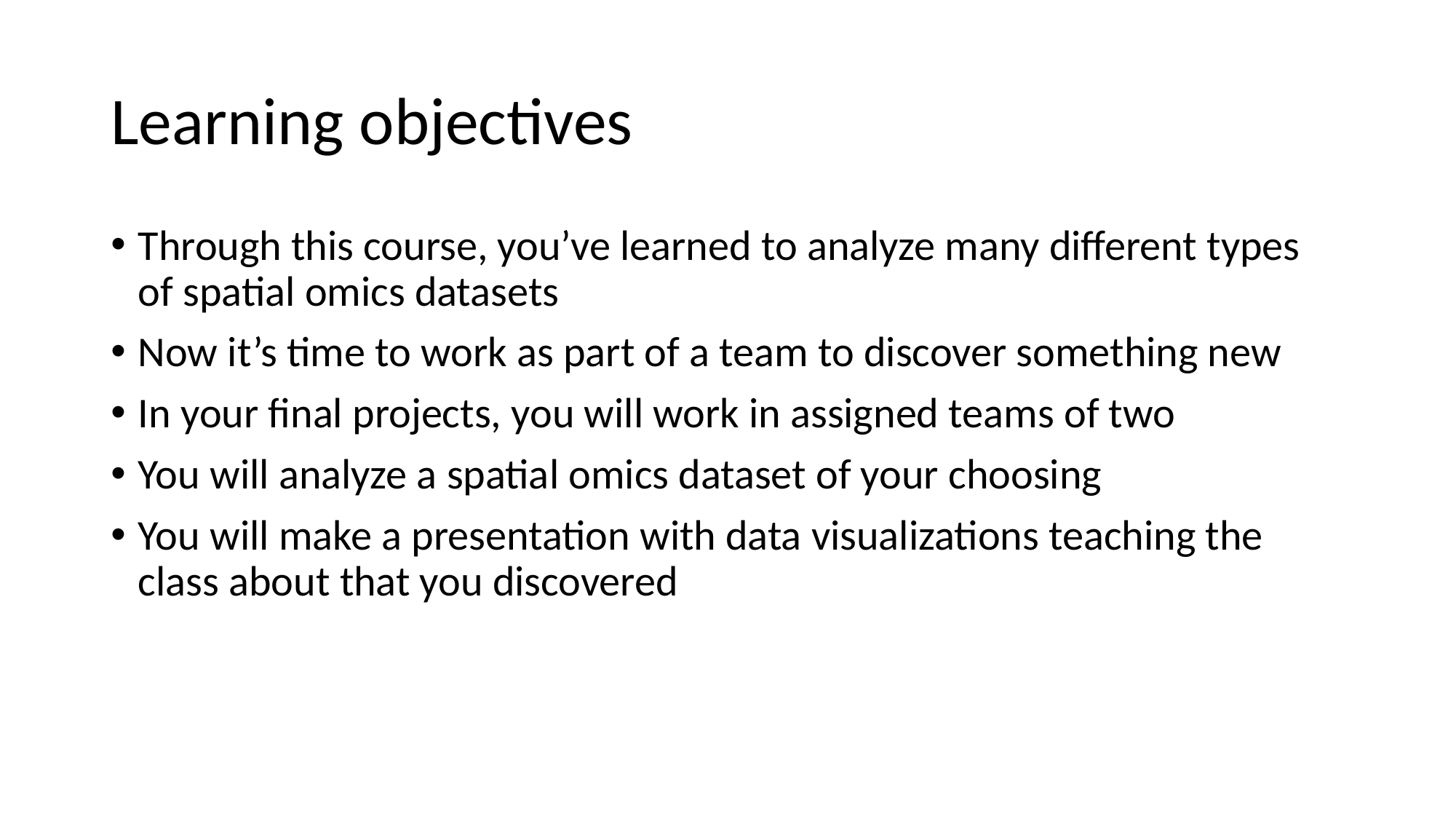

# Learning objectives
Through this course, you’ve learned to analyze many different types of spatial omics datasets
Now it’s time to work as part of a team to discover something new
In your final projects, you will work in assigned teams of two
You will analyze a spatial omics dataset of your choosing
You will make a presentation with data visualizations teaching the class about that you discovered